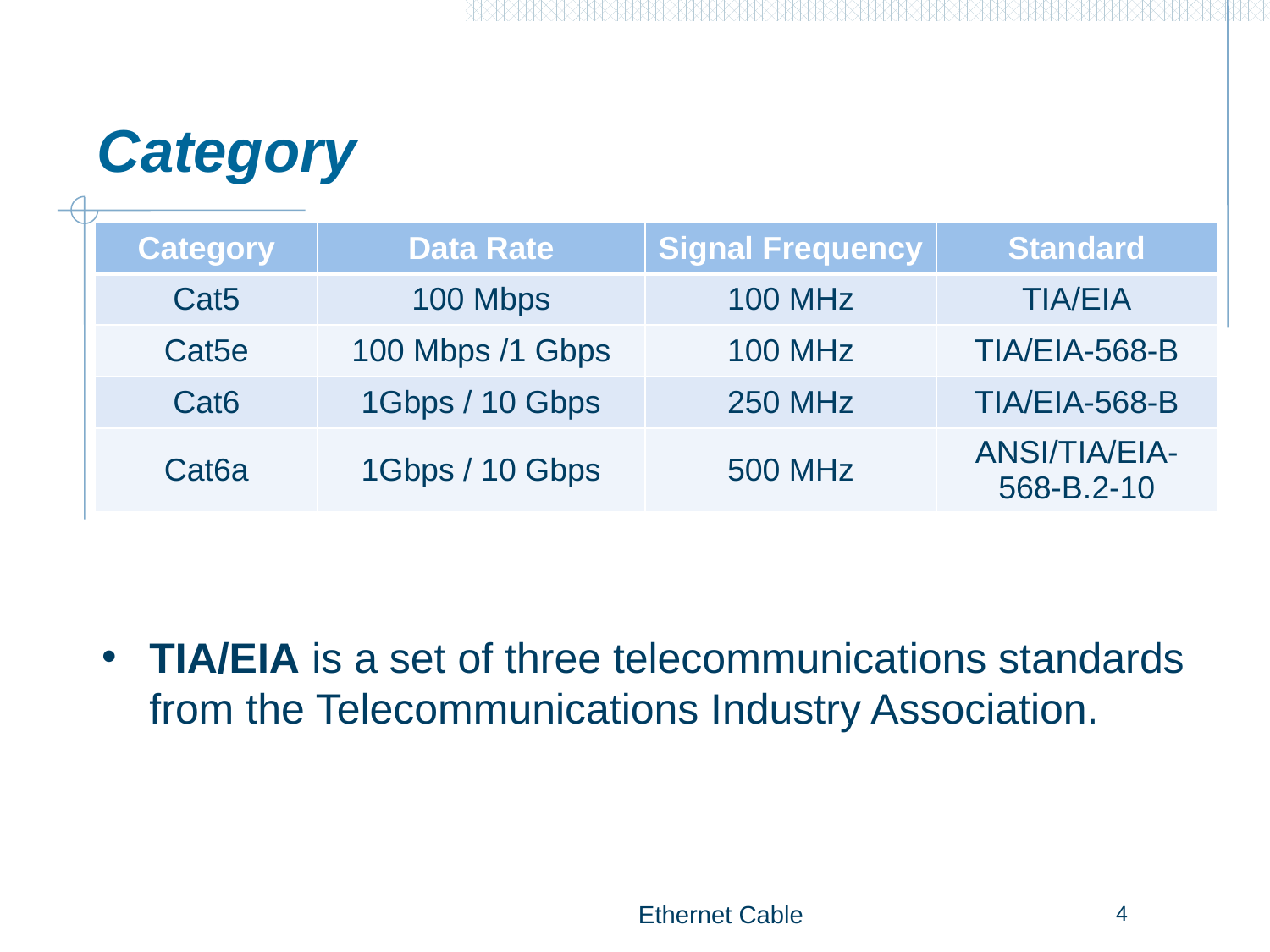

# Category
| Category | Data Rate | Signal Frequency | Standard |
| --- | --- | --- | --- |
| Cat5 | 100 Mbps | 100 MHz | TIA/EIA |
| Cat5e | 100 Mbps /1 Gbps | 100 MHz | TIA/EIA-568-B |
| Cat6 | 1Gbps / 10 Gbps | 250 MHz | TIA/EIA-568-B |
| Cat6a | 1Gbps / 10 Gbps | 500 MHz | ANSI/TIA/EIA-568-B.2-10 |
TIA/EIA is a set of three telecommunications standards from the Telecommunications Industry Association.

4
Ethernet Cable